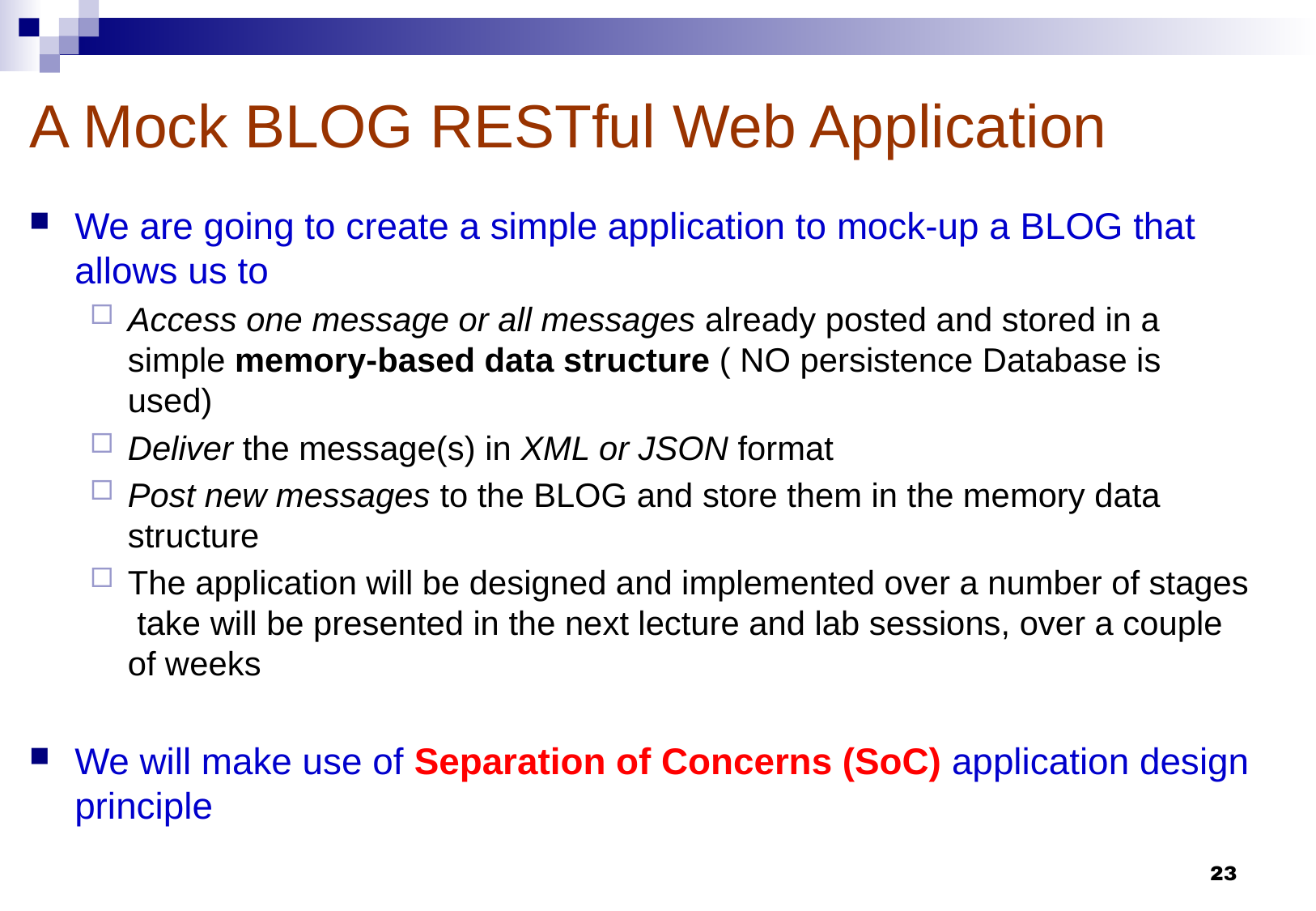

# A Mock BLOG RESTful Web Application
We are going to create a simple application to mock-up a BLOG that allows us to
Access one message or all messages already posted and stored in a simple memory-based data structure ( NO persistence Database is used)
Deliver the message(s) in XML or JSON format
Post new messages to the BLOG and store them in the memory data structure
The application will be designed and implemented over a number of stages  take will be presented in the next lecture and lab sessions, over a couple of weeks

We will make use of Separation of Concerns (SoC) application design principle
23